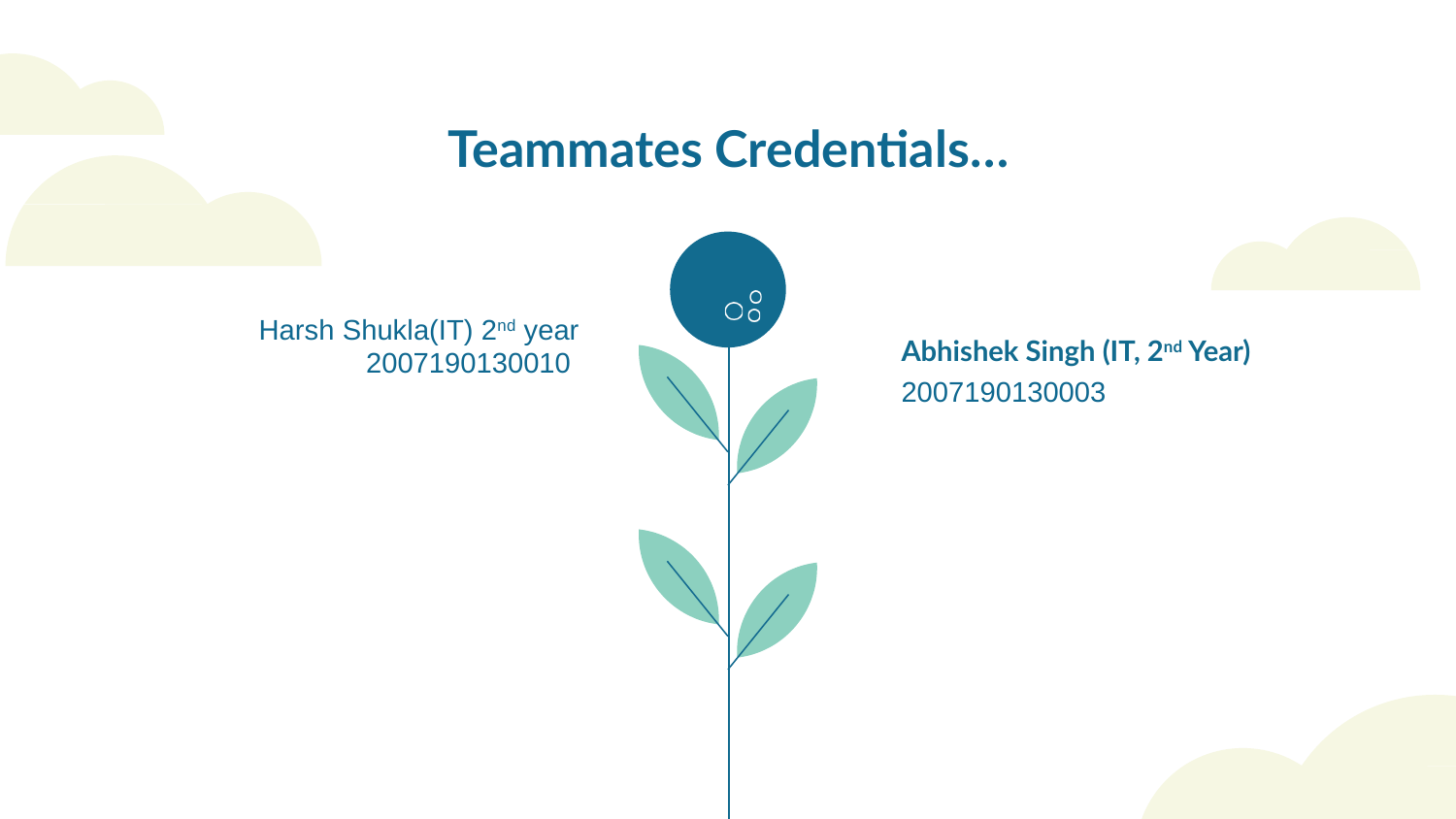

# Teammates Credentials…

Harsh Shukla(IT) 2nd year
2007190130010
Abhishek Singh (IT, 2nd Year)
2007190130003